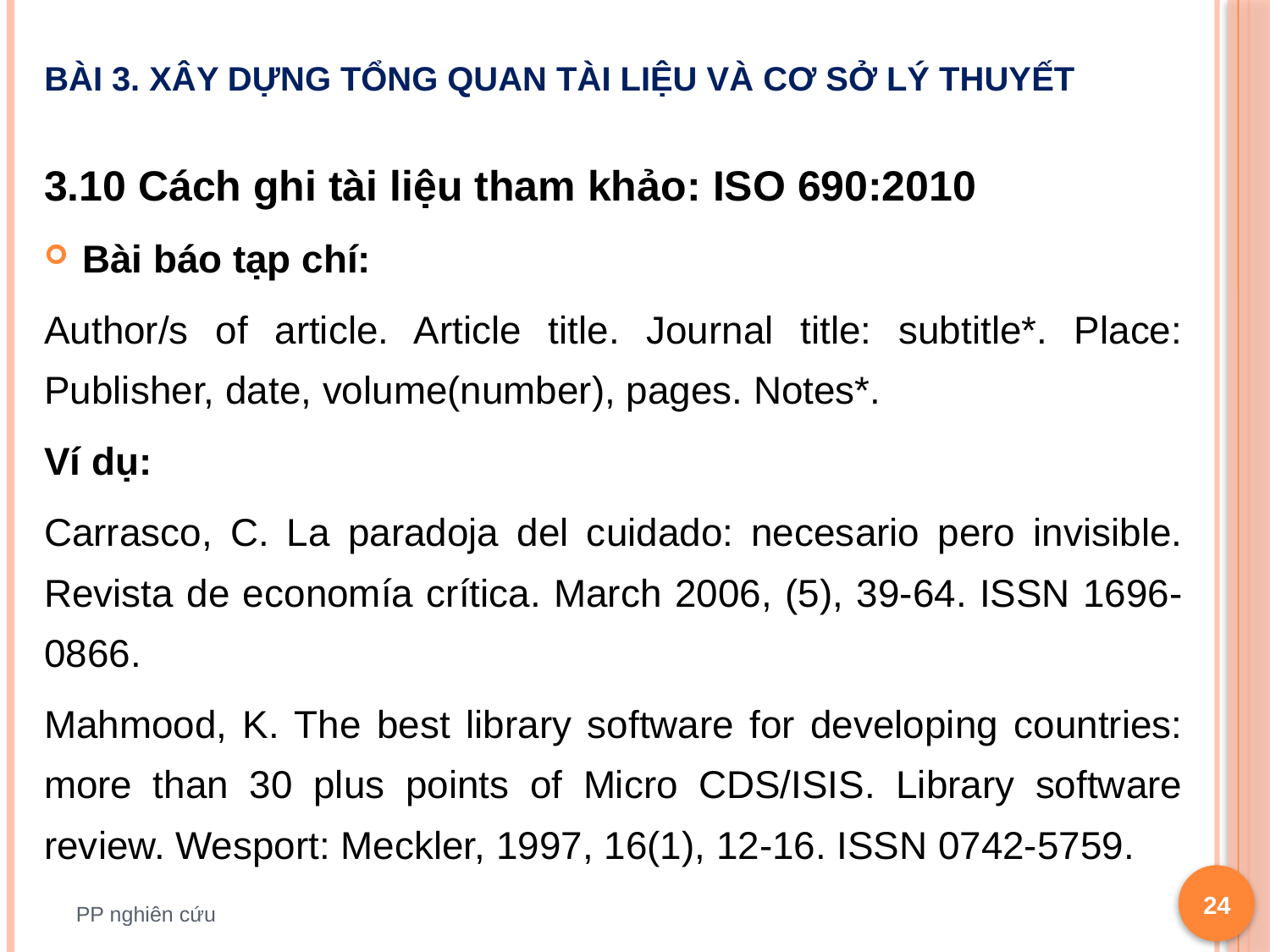

# Bài 3. Xây dựng tổng quan tài liệu và cơ sở lý thuyết
3.10 Cách ghi tài liệu tham khảo: ISO 690:2010
Bài báo tạp chí:
Author/s of article. Article title. Journal title: subtitle*. Place: Publisher, date, volume(number), pages. Notes*.
Ví dụ:
Carrasco, C. La paradoja del cuidado: necesario pero invisible. Revista de economía crítica. March 2006, (5), 39-64. ISSN 1696-0866.
Mahmood, K. The best library software for developing countries: more than 30 plus points of Micro CDS/ISIS. Library software review. Wesport: Meckler, 1997, 16(1), 12-16. ISSN 0742-5759.
24
PP nghiên cứu